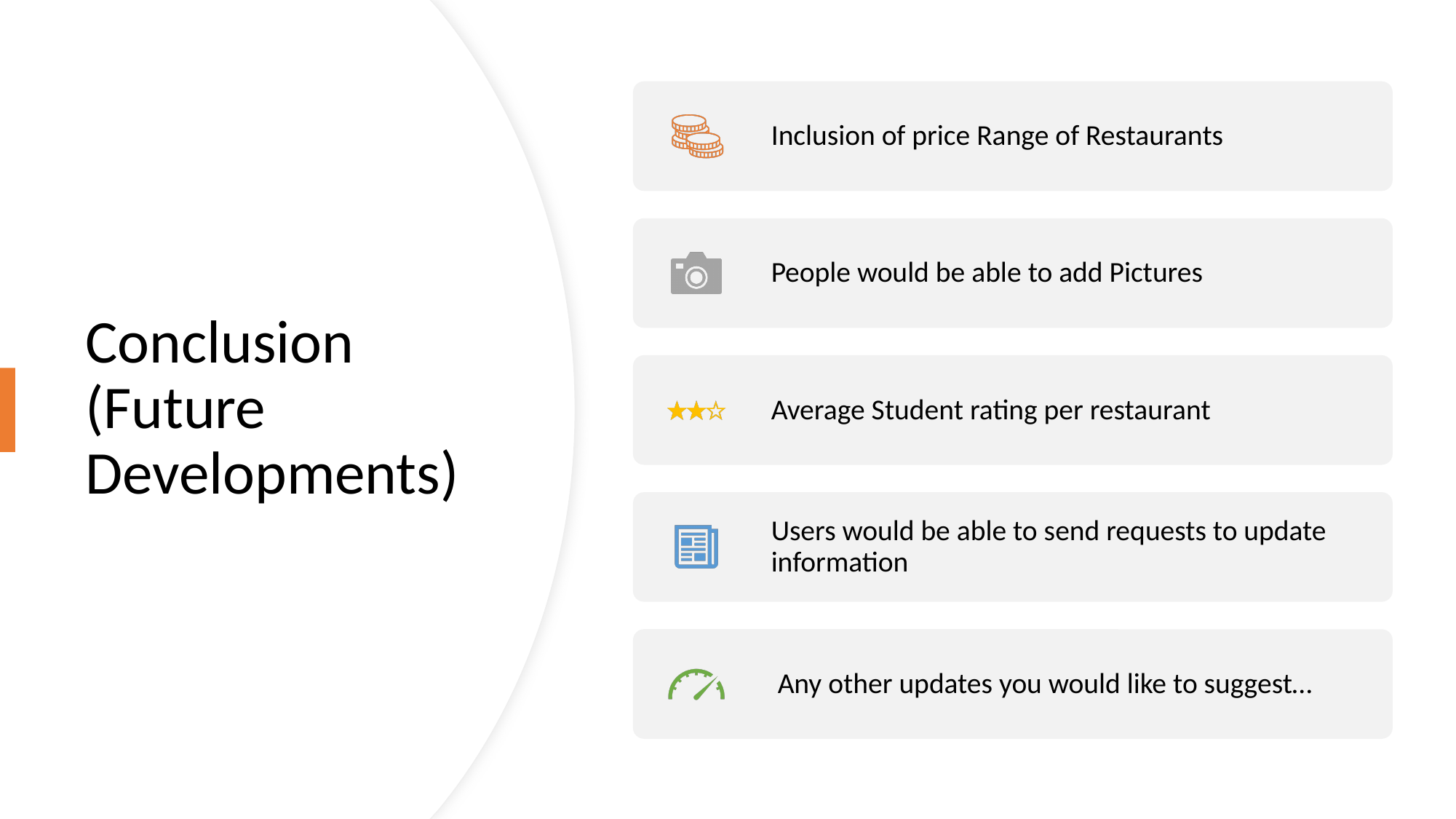

Inclusion of price Range of Restaurants
People would be able to add Pictures
Average Student rating per restaurant
Users would be able to send requests to update information
 Any other updates you would like to suggest…
# Conclusion (Future Developments)